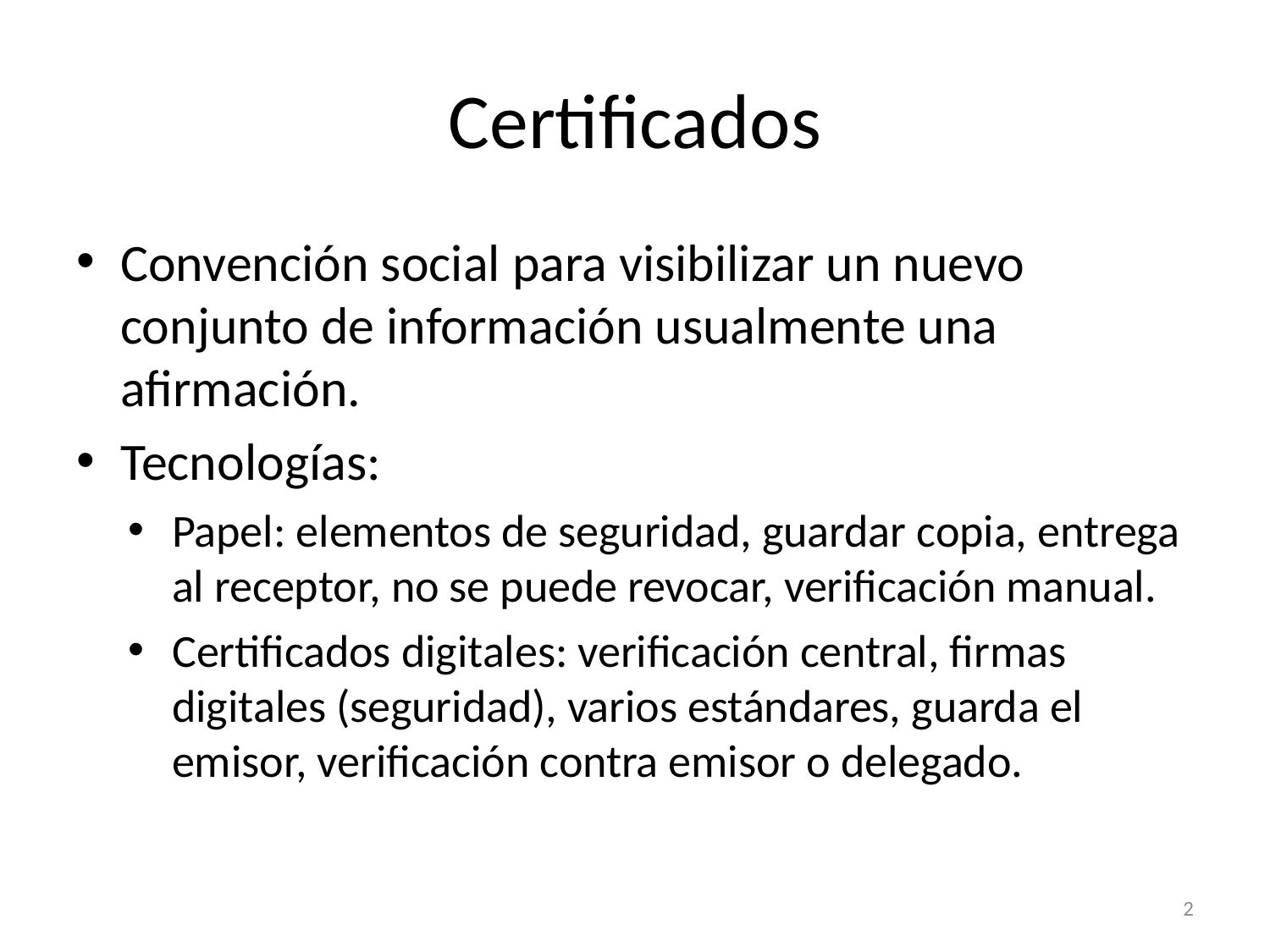

# Certificados
Convención social para visibilizar un nuevo conjunto de información usualmente una afirmación.
Tecnologías:
Papel: elementos de seguridad, guardar copia, entrega al receptor, no se puede revocar, verificación manual.
Certificados digitales: verificación central, firmas digitales (seguridad), varios estándares, guarda el emisor, verificación contra emisor o delegado.

2